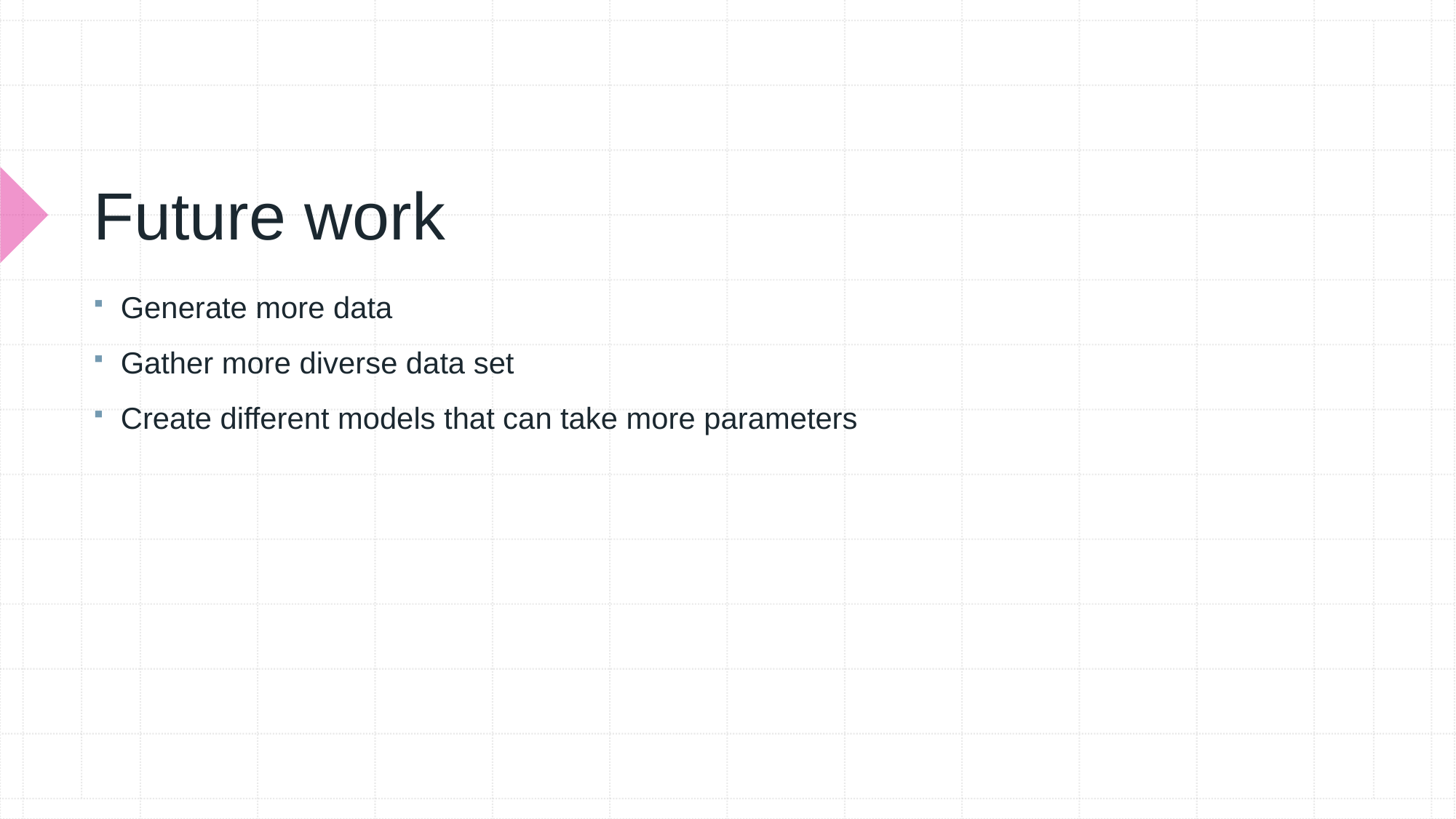

# Future work
Generate more data
Gather more diverse data set
Create different models that can take more parameters